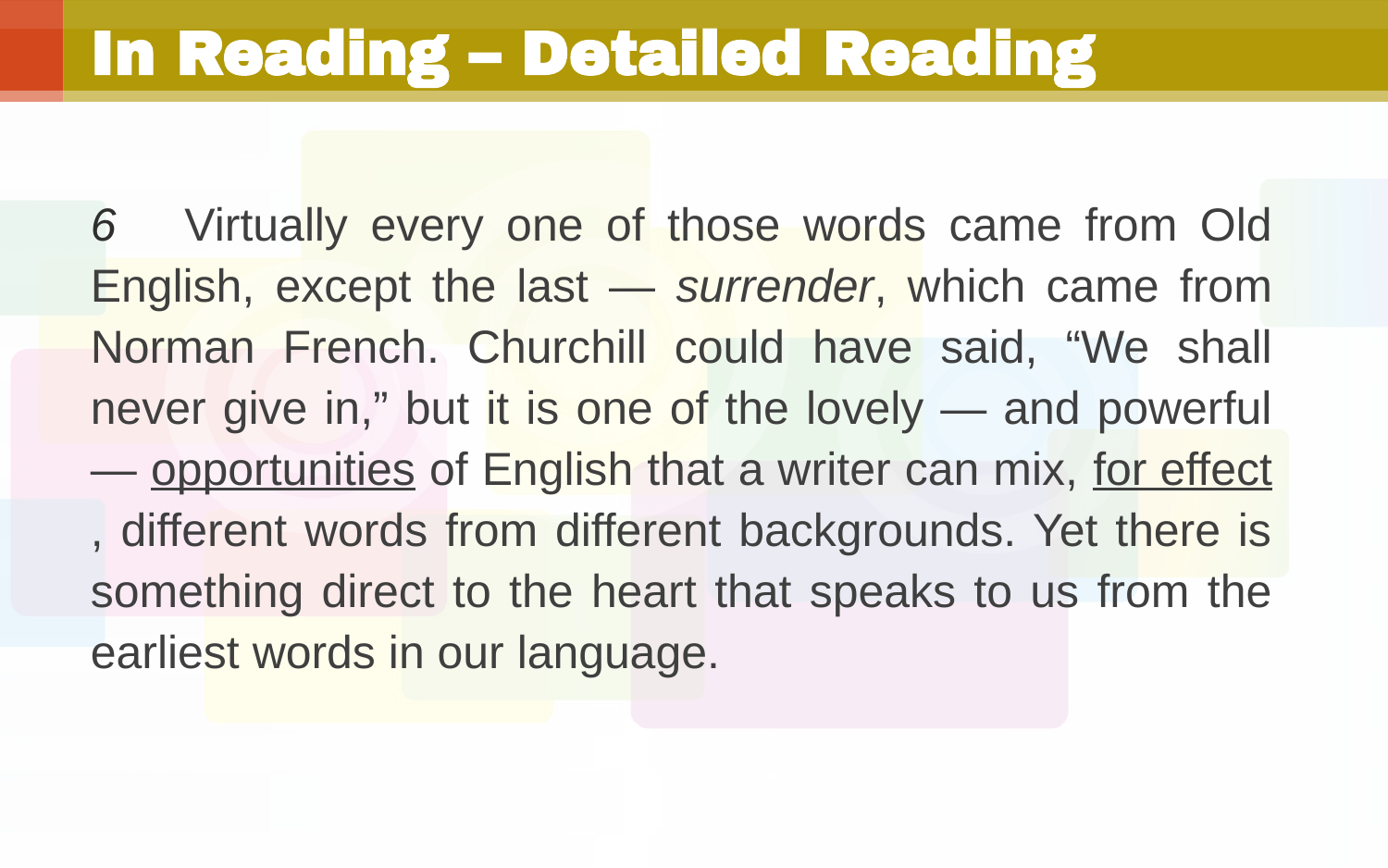

# In Reading – Detailed Reading
6   Virtually every one of those words came from Old English, except the last — surrender, which came from Norman French. Churchill could have said, “We shall never give in,” but it is one of the lovely — and powerful — opportunities of English that a writer can mix, for effect, different words from different backgrounds. Yet there is something direct to the heart that speaks to us from the earliest words in our language.